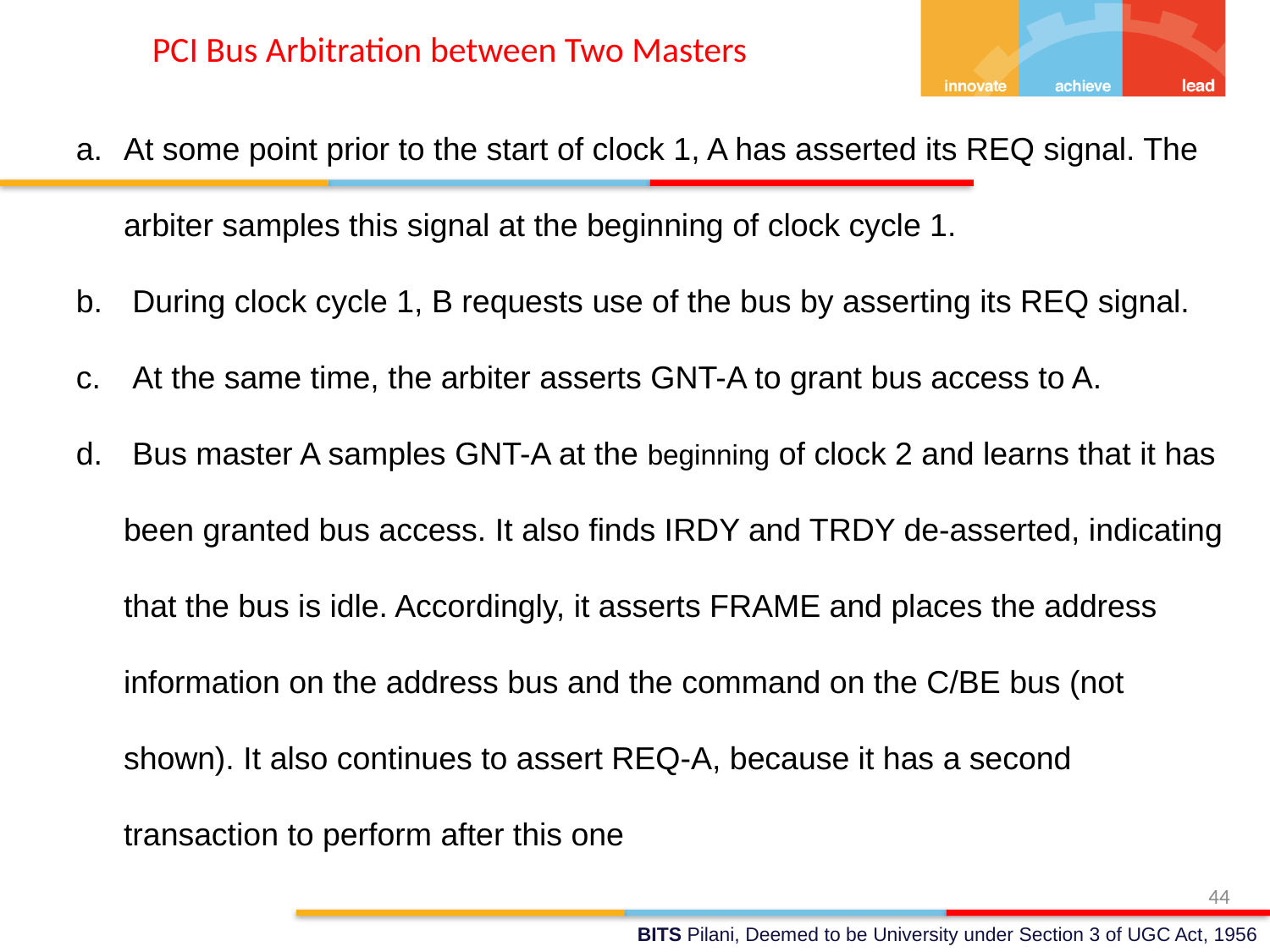

# PCI Bus Arbitration between Two Masters
At some point prior to the start of clock 1, A has asserted its REQ signal. The arbiter samples this signal at the beginning of clock cycle 1.
 During clock cycle 1, B requests use of the bus by asserting its REQ signal.
 At the same time, the arbiter asserts GNT-A to grant bus access to A.
 Bus master A samples GNT-A at the beginning of clock 2 and learns that it has been granted bus access. It also finds IRDY and TRDY de-asserted, indicating that the bus is idle. Accordingly, it asserts FRAME and places the address information on the address bus and the command on the C/BE bus (not shown). It also continues to assert REQ-A, because it has a second transaction to perform after this one
44